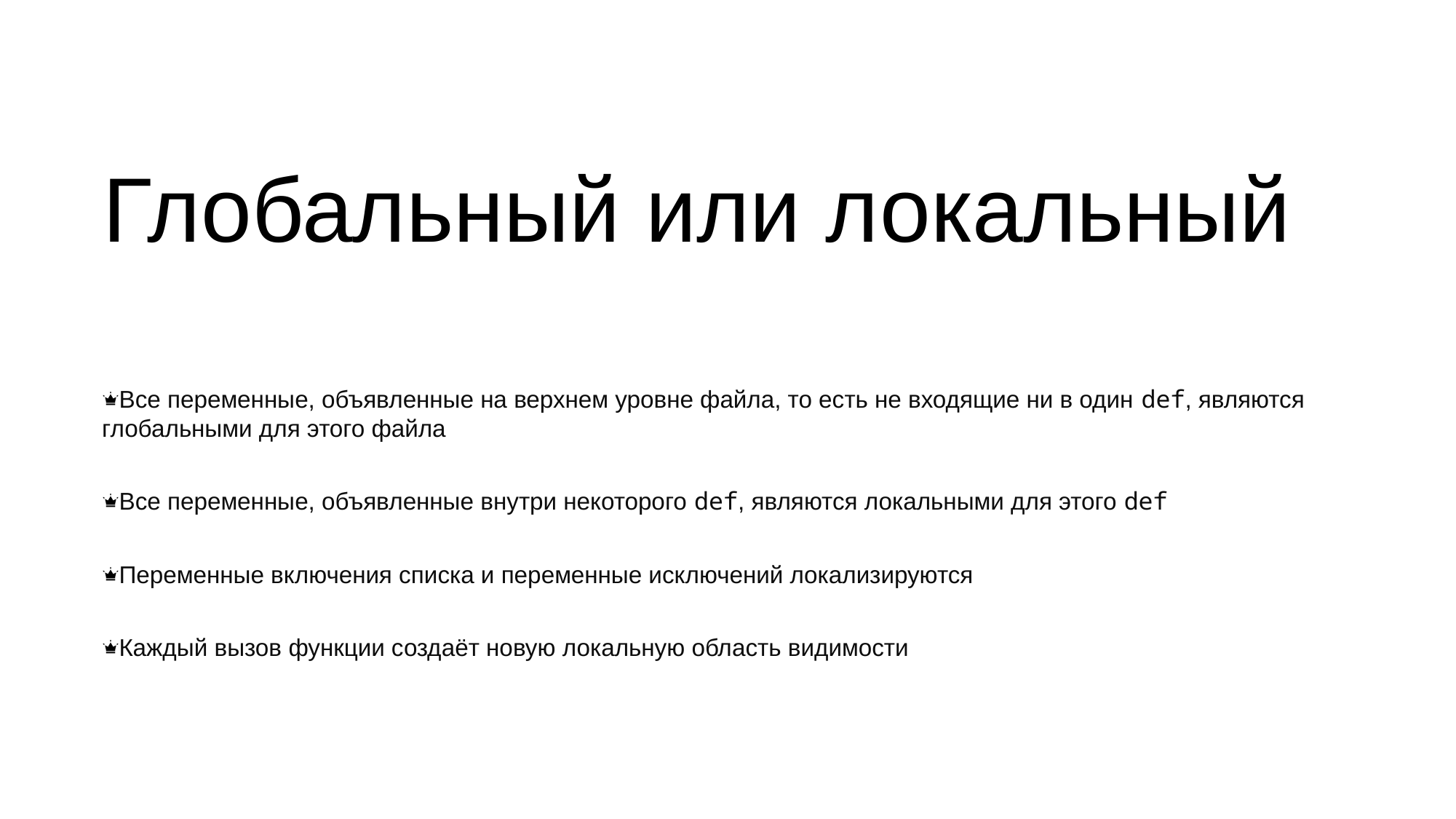

# Глобальный или локальный

Все переменные, объявленные на верхнем уровне файла, то есть не входящие ни в один def, являются глобальными для этого файла

Все переменные, объявленные внутри некоторого def, являются локальными для этого def

Переменные включения списка и переменные исключений локализируются

Каждый вызов функции создаёт новую локальную область видимости